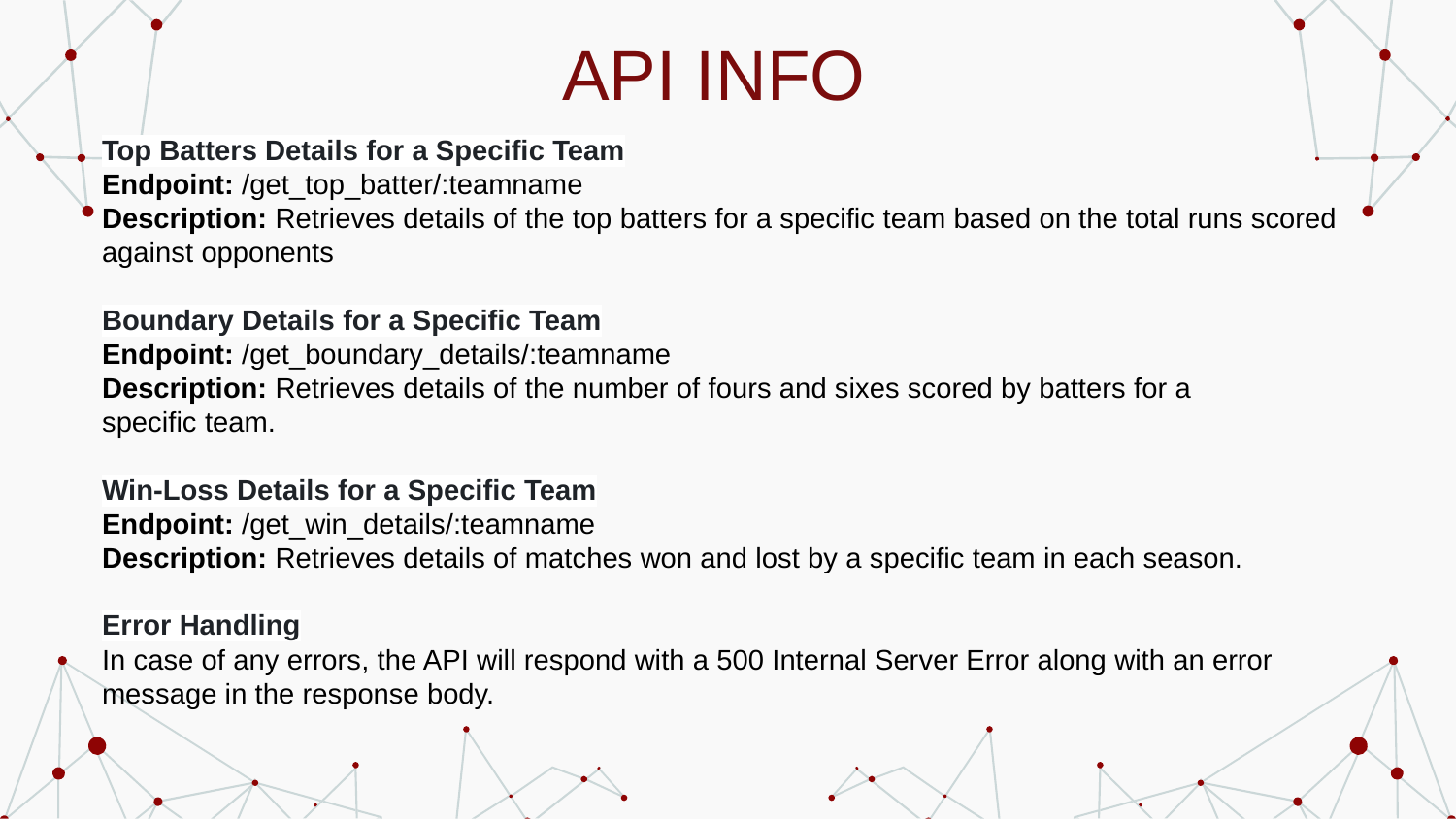

# API INFO
Top Batters Details for a Specific Team
Endpoint: /get_top_batter/:teamname
Description: Retrieves details of the top batters for a specific team based on the total runs scored against opponents

Boundary Details for a Specific Team
Endpoint: /get_boundary_details/:teamname
Description: Retrieves details of the number of fours and sixes scored by batters for a specific team.
Win-Loss Details for a Specific Team
Endpoint: /get_win_details/:teamname
Description: Retrieves details of matches won and lost by a specific team in each season.
Error Handling
In case of any errors, the API will respond with a 500 Internal Server Error along with an error message in the response body.